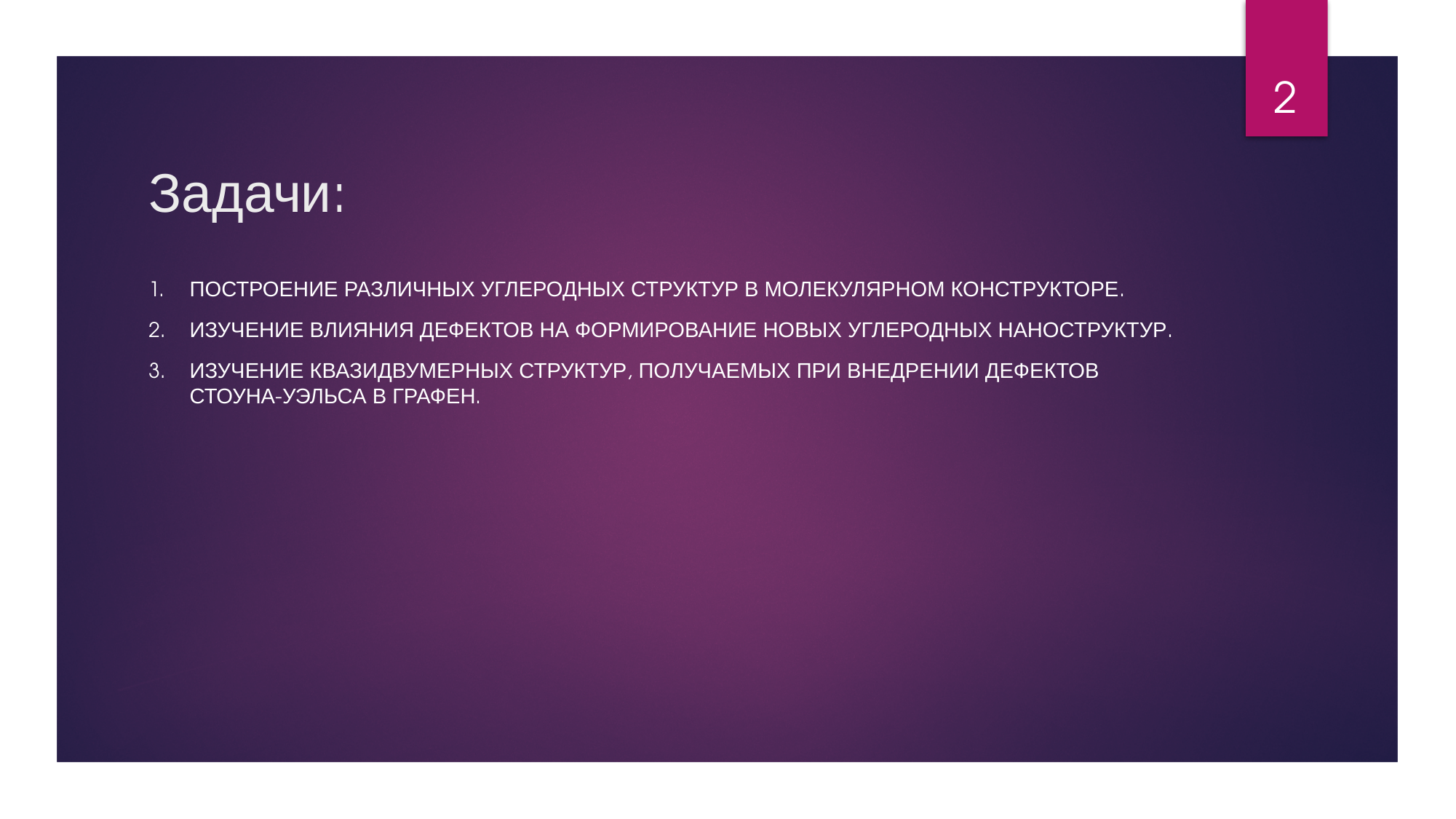

2
# Задачи:
Построение различных углеродных структур в молекулярном конструкторе.
Изучение влияния дефектов на формирование новых углеродных наноструктур.
Изучение квазидвумерных структур, получаемых при внедрении дефектов Стоуна-Уэльса в графен.